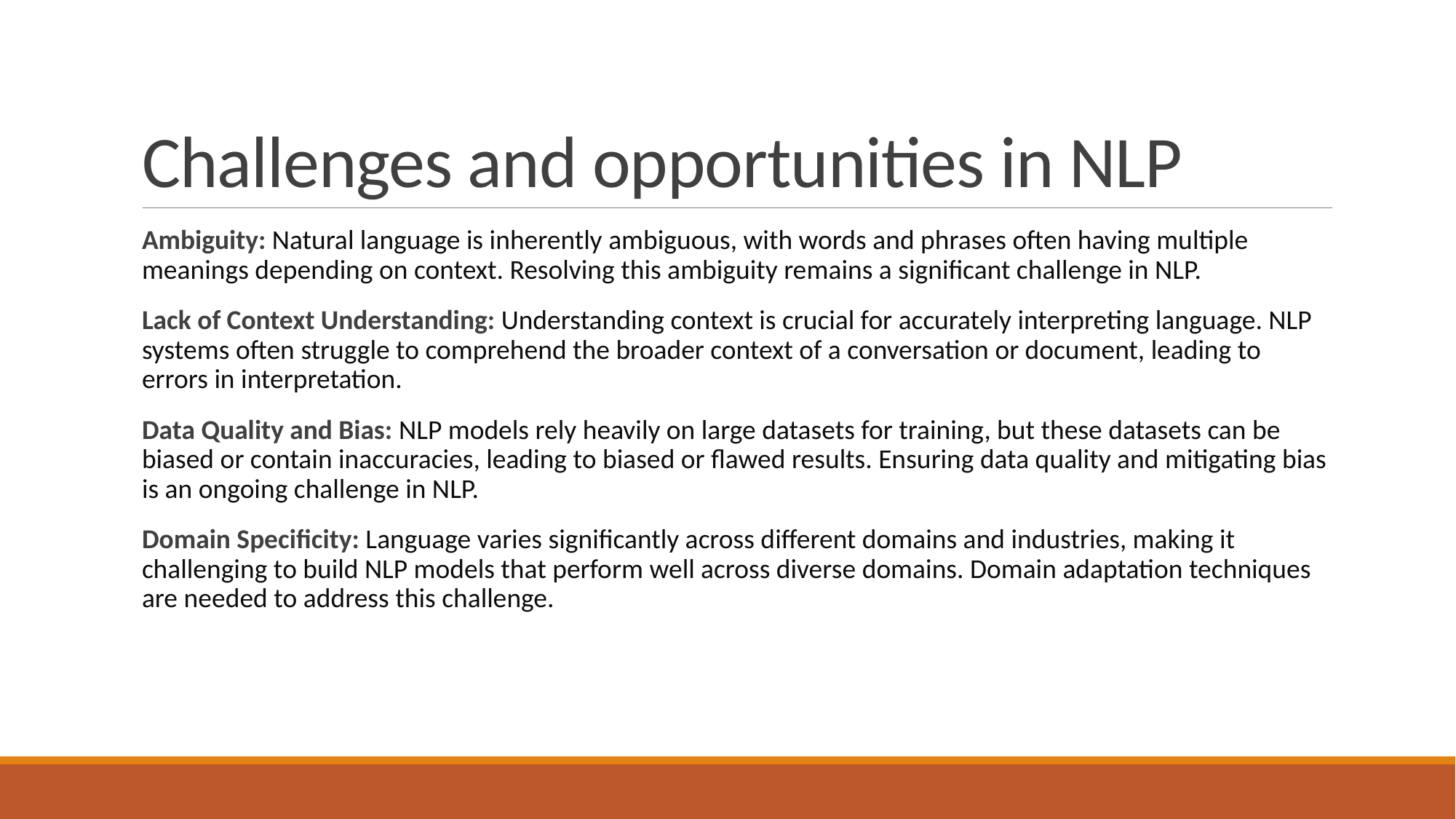

# Challenges and opportunities in NLP
Ambiguity: Natural language is inherently ambiguous, with words and phrases often having multiple meanings depending on context. Resolving this ambiguity remains a significant challenge in NLP.
Lack of Context Understanding: Understanding context is crucial for accurately interpreting language. NLP systems often struggle to comprehend the broader context of a conversation or document, leading to errors in interpretation.
Data Quality and Bias: NLP models rely heavily on large datasets for training, but these datasets can be biased or contain inaccuracies, leading to biased or flawed results. Ensuring data quality and mitigating bias is an ongoing challenge in NLP.
Domain Specificity: Language varies significantly across different domains and industries, making it challenging to build NLP models that perform well across diverse domains. Domain adaptation techniques are needed to address this challenge.